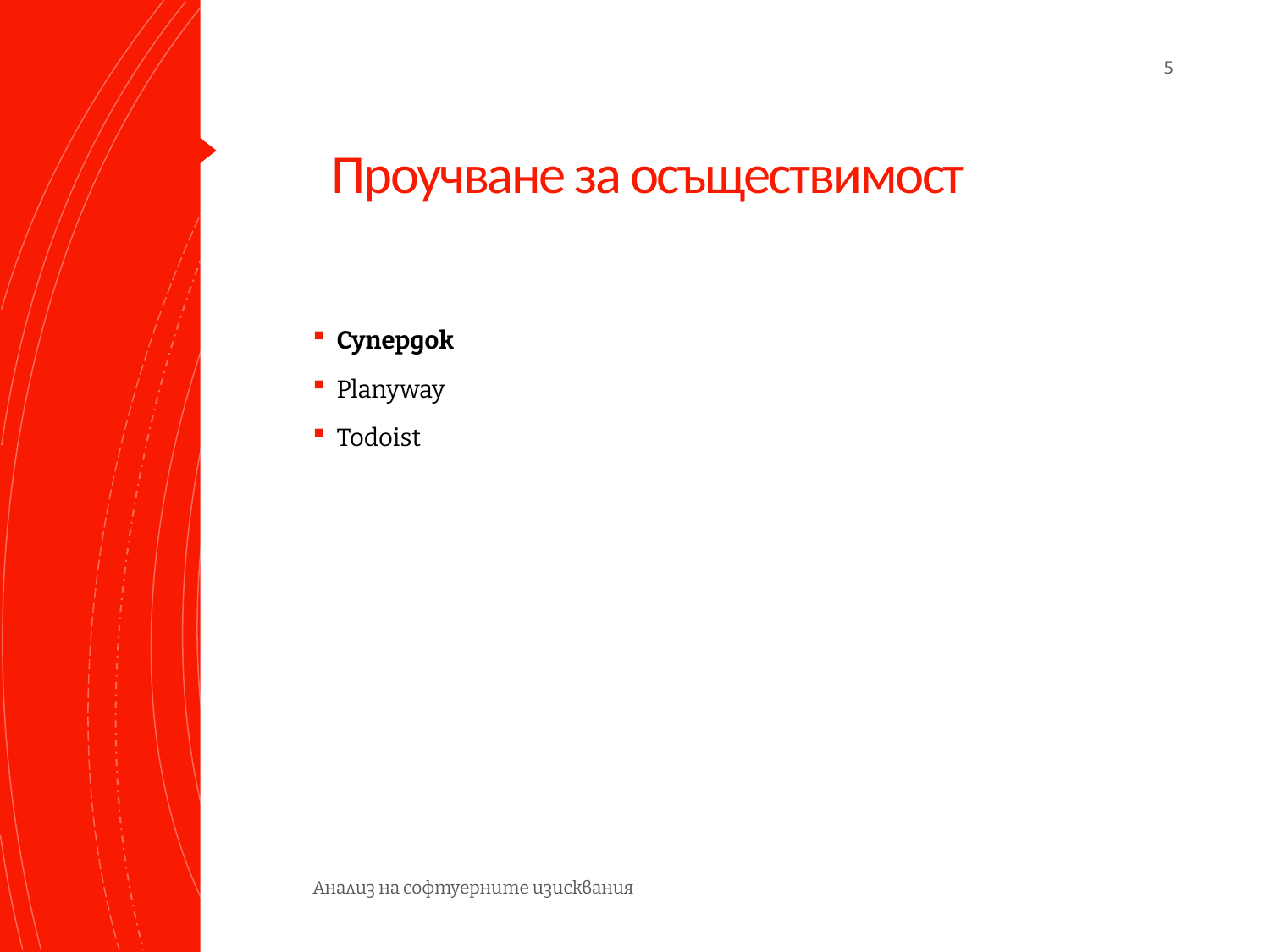

5
# Проучване за осъществимост

Супердок
Planyway
Todoist
Анализ на софтуерните изисквания